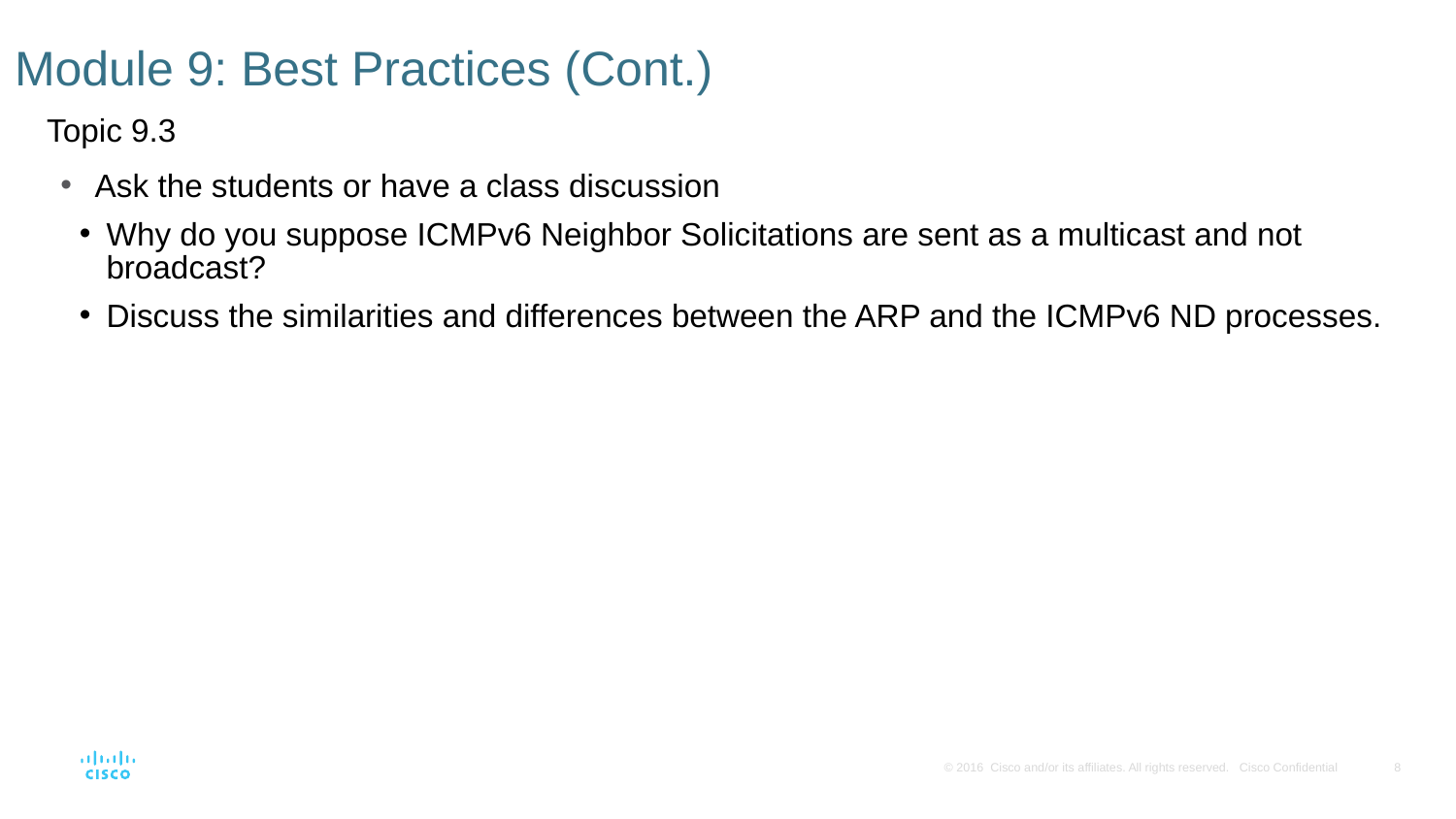

# Module 9: Best Practices (Cont.)
 Topic 9.3
Ask the students or have a class discussion
Why do you suppose ICMPv6 Neighbor Solicitations are sent as a multicast and not broadcast?
Discuss the similarities and differences between the ARP and the ICMPv6 ND processes.